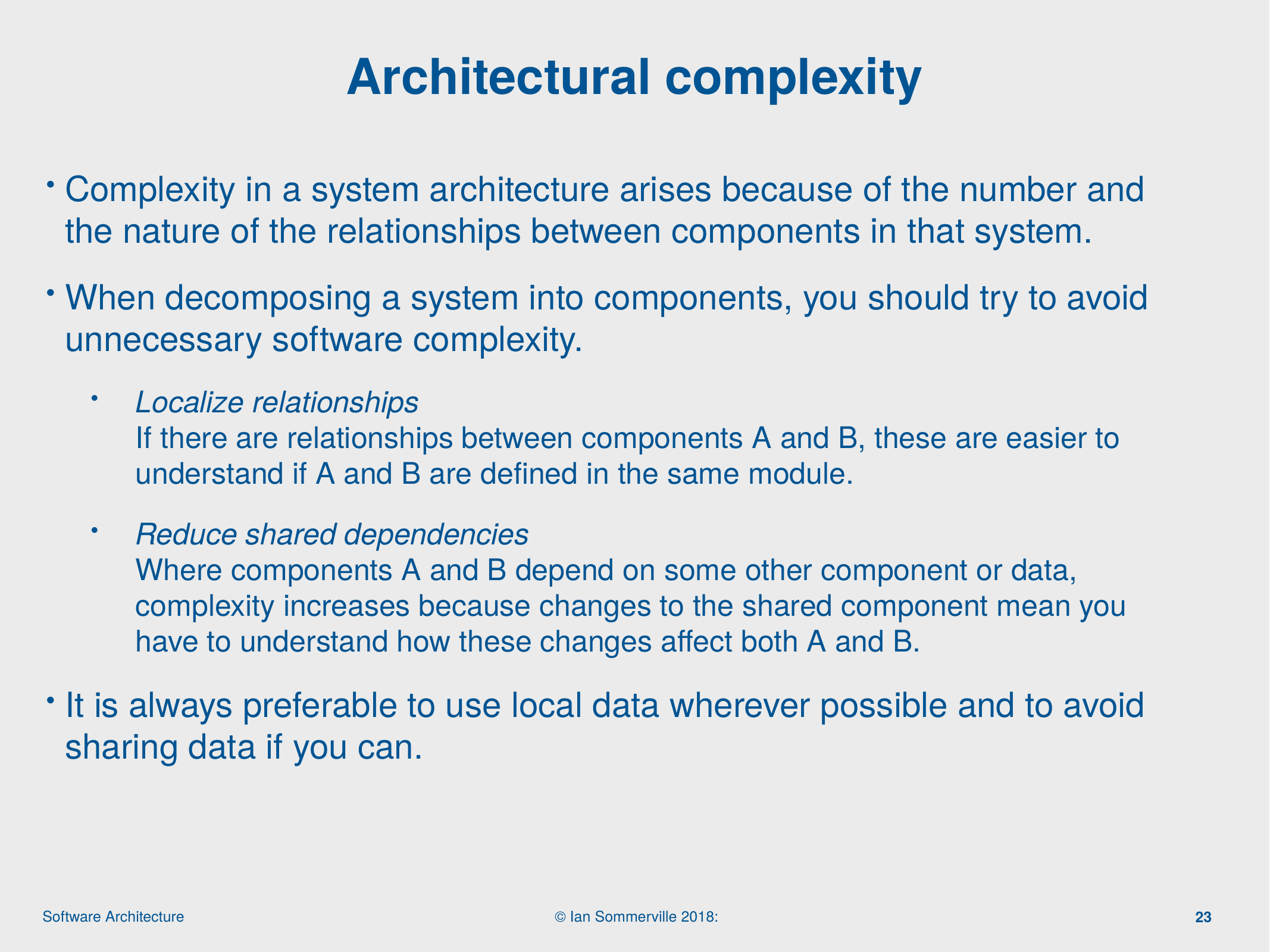

# Architectural complexity
Complexity in a system architecture arises because of the number and the nature of the relationships between components in that system.
When decomposing a system into components, you should try to avoid unnecessary software complexity.
Localize relationships
If there are relationships between components A and B, these are easier to understand if A and B are defined in the same module.
Reduce shared dependencies
Where components A and B depend on some other component or data, complexity increases because changes to the shared component mean you have to understand how these changes affect both A and B.
It is always preferable to use local data wherever possible and to avoid sharing data if you can.
23